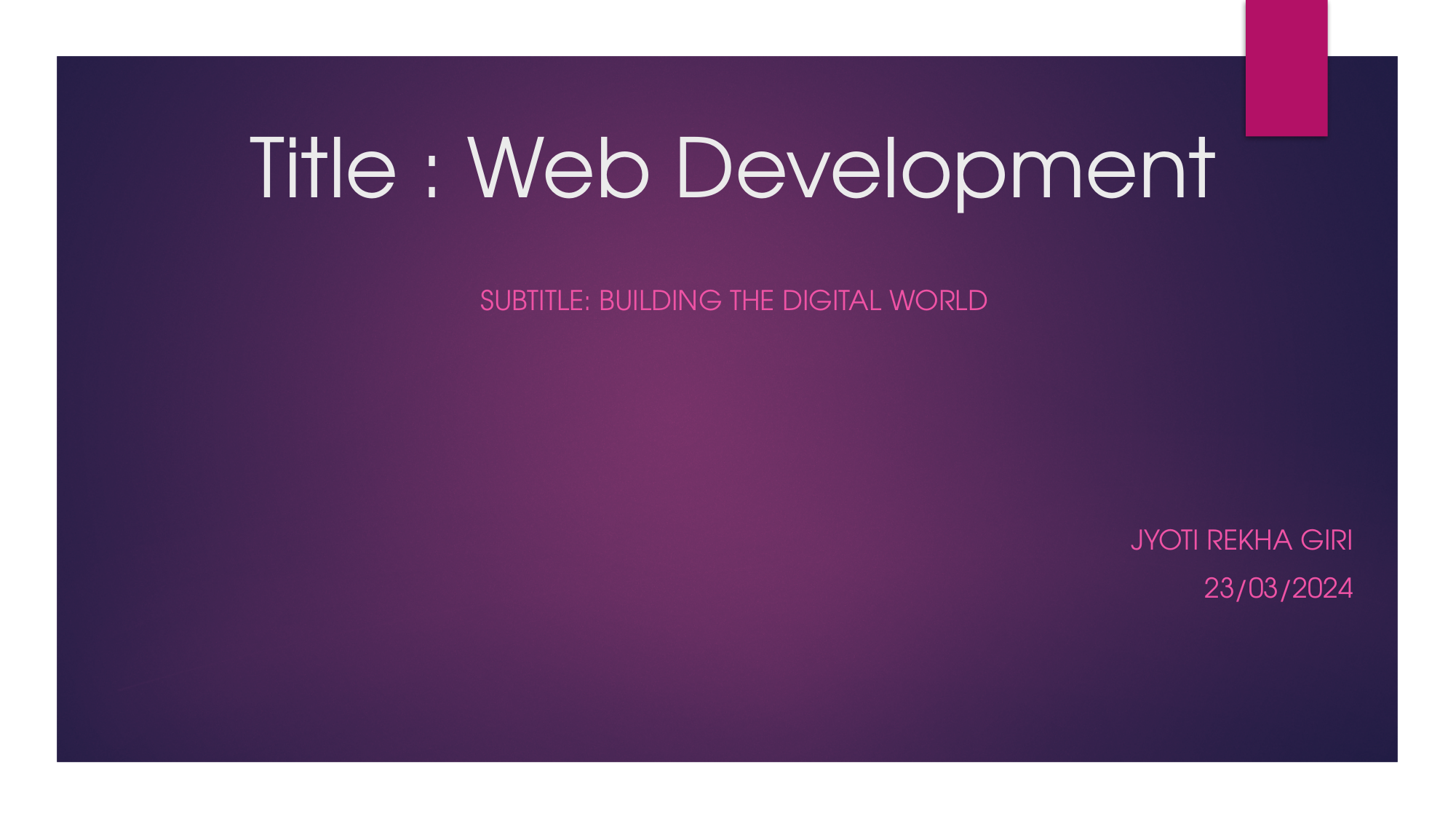

# Title : Web Development
                                                Subtitle: Building the Digital World

                                                                                                                   Jyoti Rekha Giri
                                                                                                                   23/03/2024